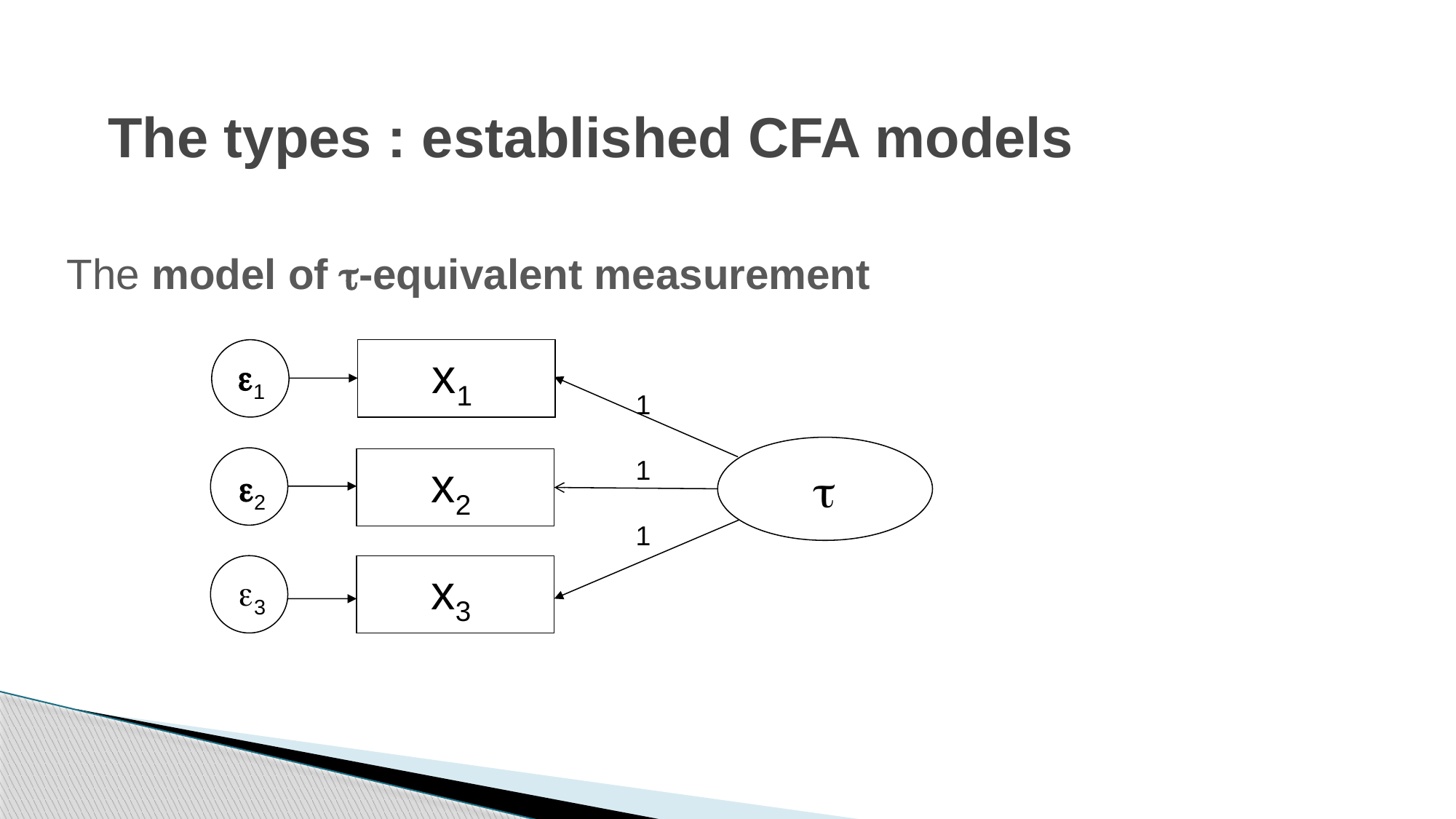

# The types : established CFA models

The model of τ-equivalent measurement

x1

ε1

1

1

1

τ

x2
ε2

x3
ε3